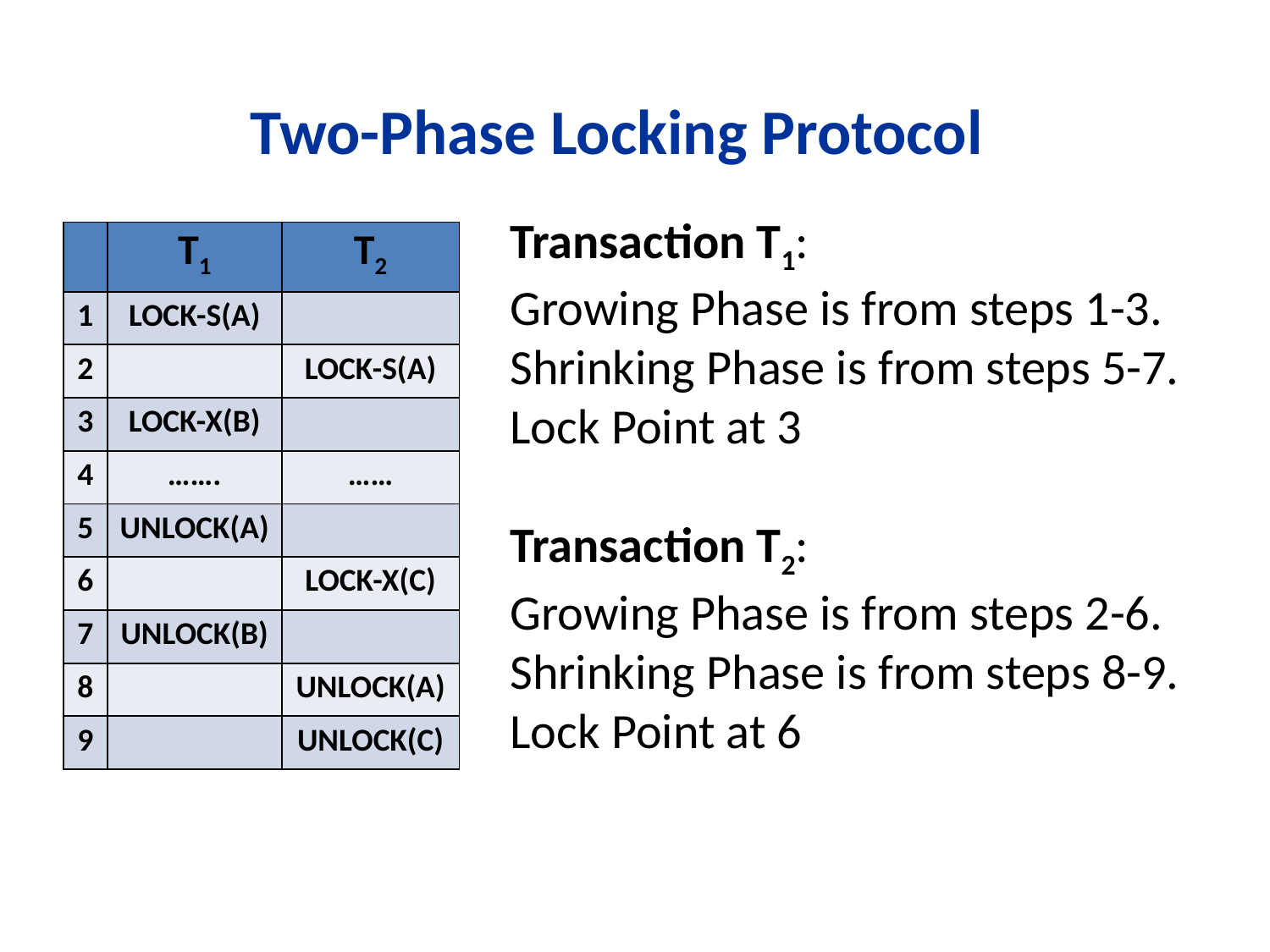

Two-Phase Locking Protocol
# Transaction T1: Growing Phase is from steps 1-3. Shrinking Phase is from steps 5-7. Lock Point at 3 Transaction T2: Growing Phase is from steps 2-6. Shrinking Phase is from steps 8-9. Lock Point at 6
|  | T1 | T2 |
| --- | --- | --- |
| 1 | LOCK-S(A) |  |
| 2 |  | LOCK-S(A) |
| 3 | LOCK-X(B) |  |
| 4 | ……. | …… |
| 5 | UNLOCK(A) |  |
| 6 |  | LOCK-X(C) |
| 7 | UNLOCK(B) |  |
| 8 |  | UNLOCK(A) |
| 9 |  | UNLOCK(C) |